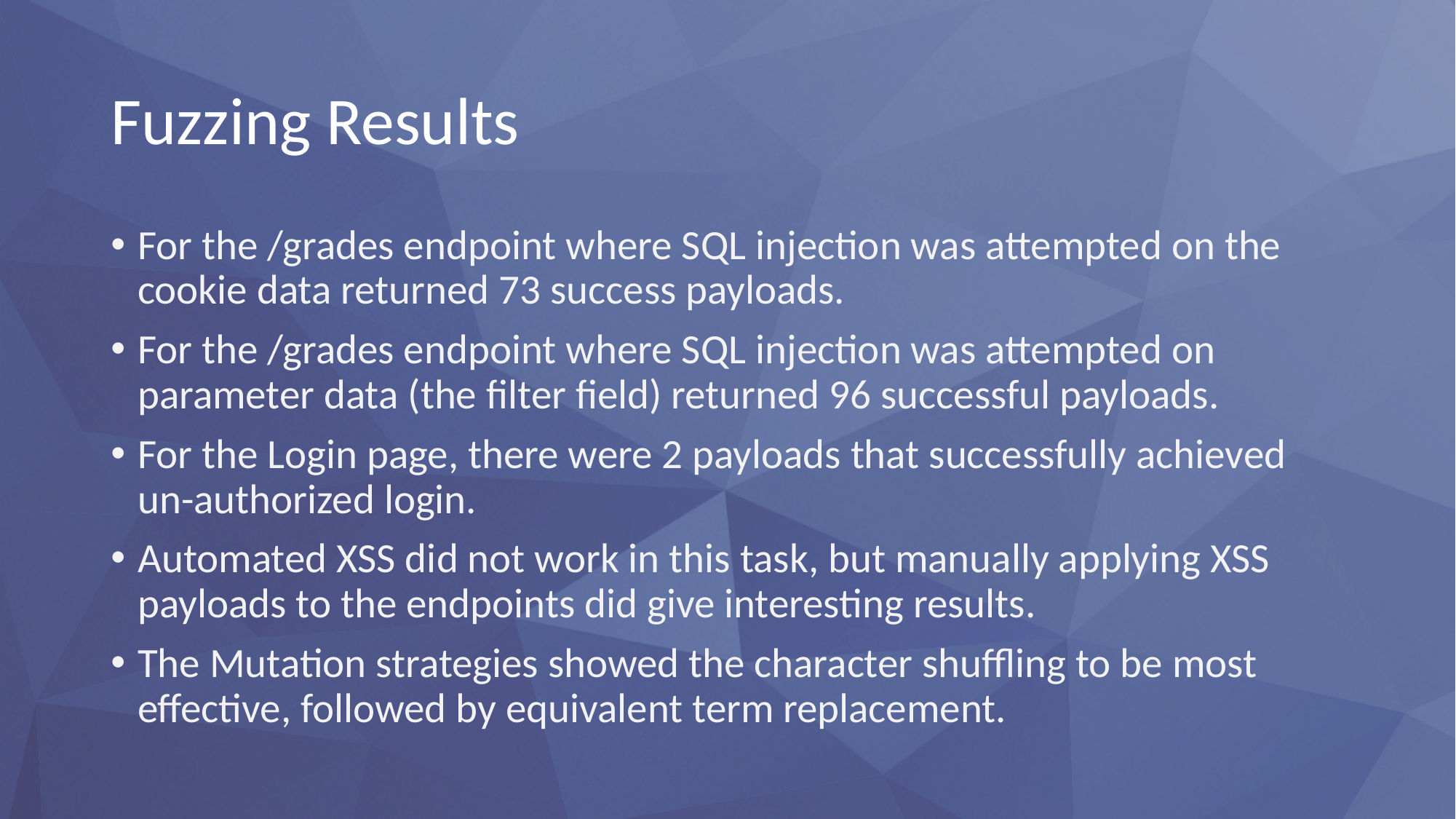

# Fuzzing Results
For the /grades endpoint where SQL injection was attempted on the cookie data returned 73 success payloads.
For the /grades endpoint where SQL injection was attempted on parameter data (the filter field) returned 96 successful payloads.
For the Login page, there were 2 payloads that successfully achieved un-authorized login.
Automated XSS did not work in this task, but manually applying XSS payloads to the endpoints did give interesting results.
The Mutation strategies showed the character shuffling to be most effective, followed by equivalent term replacement.